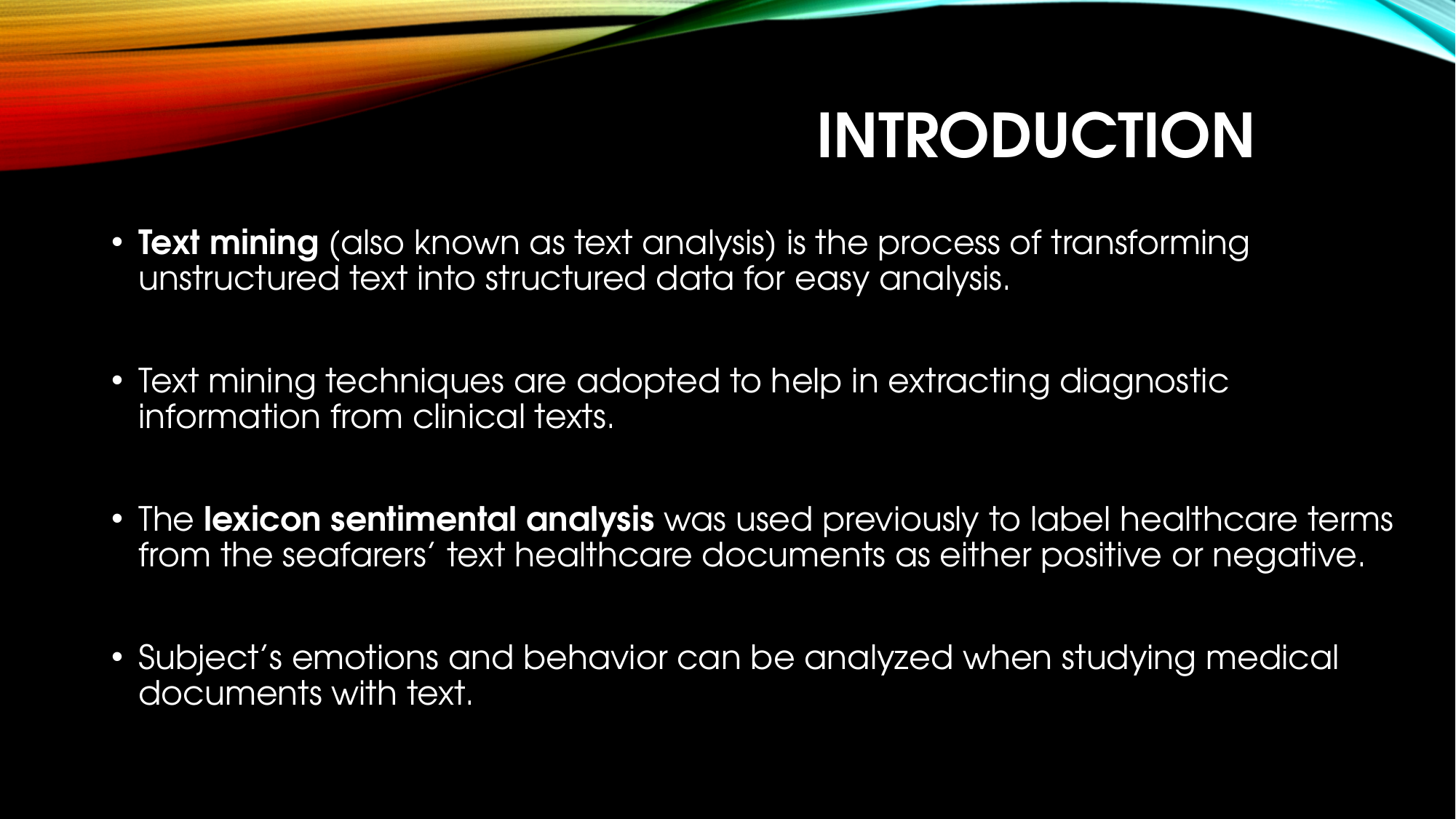

# INTRODUCTION
Text mining (also known as text analysis) is the process of transforming unstructured text into structured data for easy analysis.

Text mining techniques are adopted to help in extracting diagnostic information from clinical texts.

The lexicon sentimental analysis was used previously to label healthcare terms from the seafarers’ text healthcare documents as either positive or negative.

Subject’s emotions and behavior can be analyzed when studying medical documents with text.